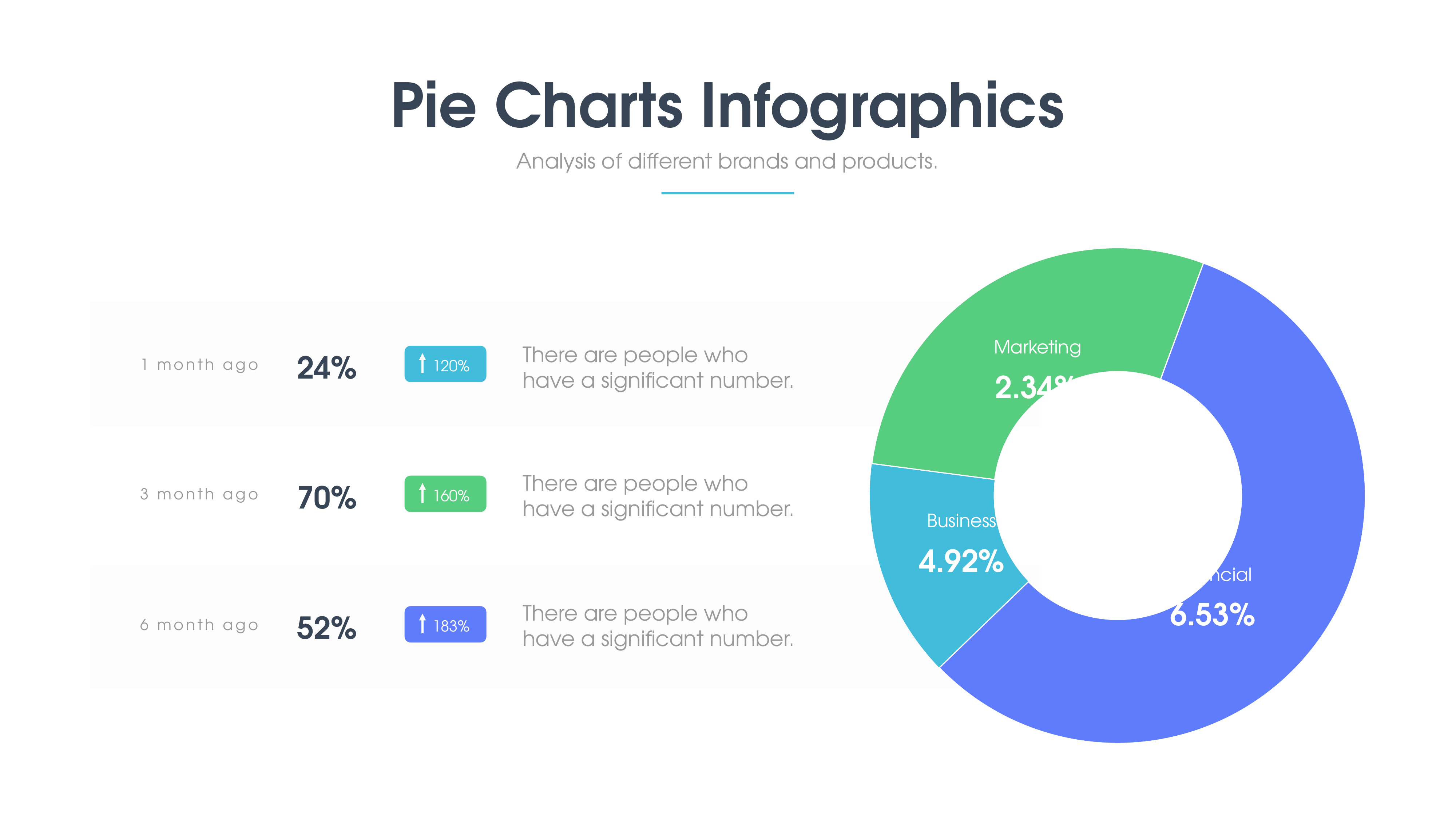

Pie Charts Infographics
Analysis of different brands and products.

### Chart

| Category | Sales |
|---|---|
| 1st Qtr | 1.0 |
| 2nd Qtr | 2.0 |
Marketing
There are people who have a significant number.
24%

120%
1 month ago
2.34%
There are people who have a significant number.
70%

160%
3 month ago
Business
4.92%
Financial

6.53%
There are people who have a significant number.
52%

183%
6 month ago